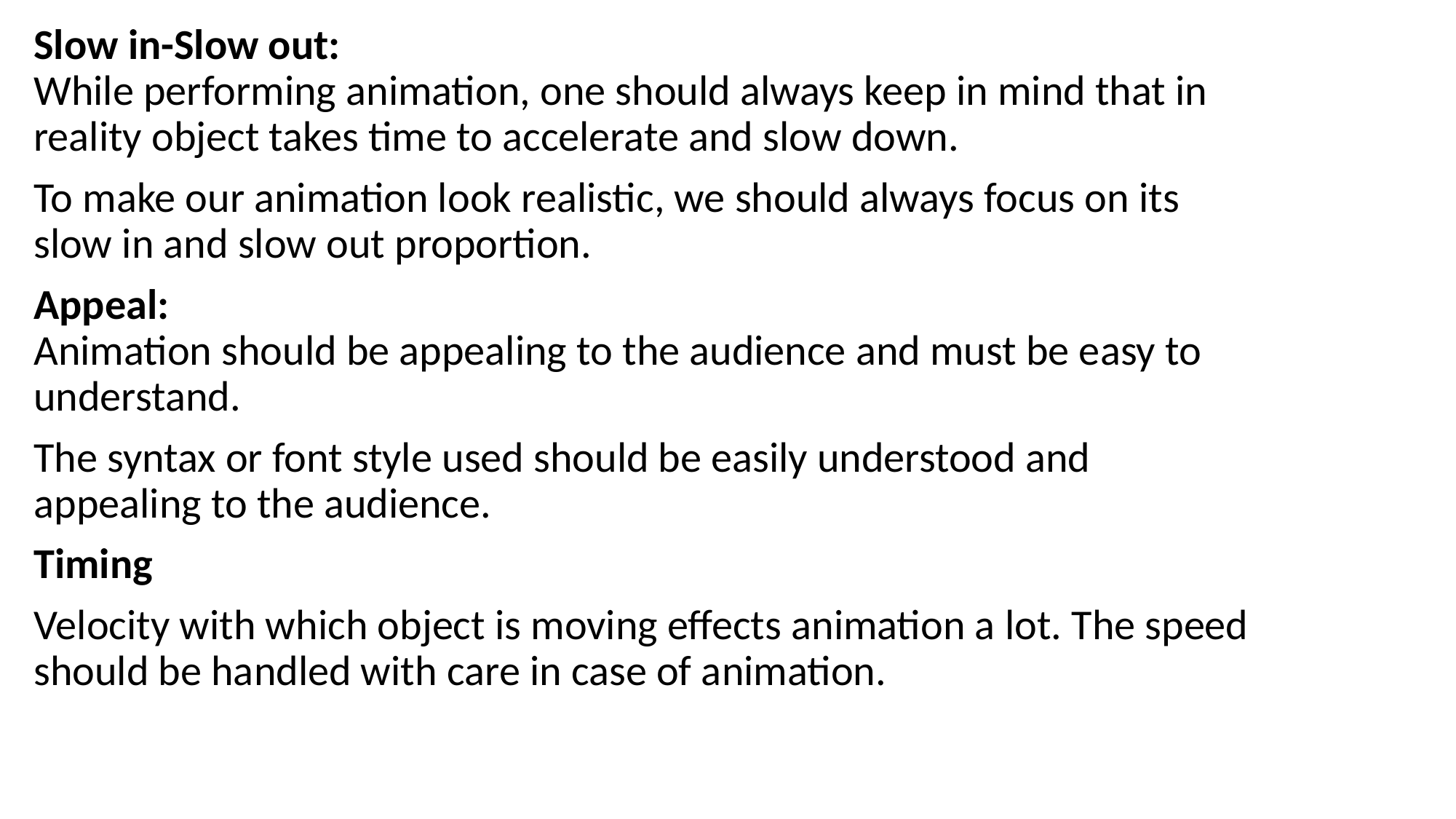

Slow in-Slow out: 
While performing animation, one should always keep in mind that in reality object takes time to accelerate and slow down.
To make our animation look realistic, we should always focus on its slow in and slow out proportion.
Appeal: 
Animation should be appealing to the audience and must be easy to understand.
The syntax or font style used should be easily understood and appealing to the audience.
Timing
Velocity with which object is moving effects animation a lot. The speed should be handled with care in case of animation.